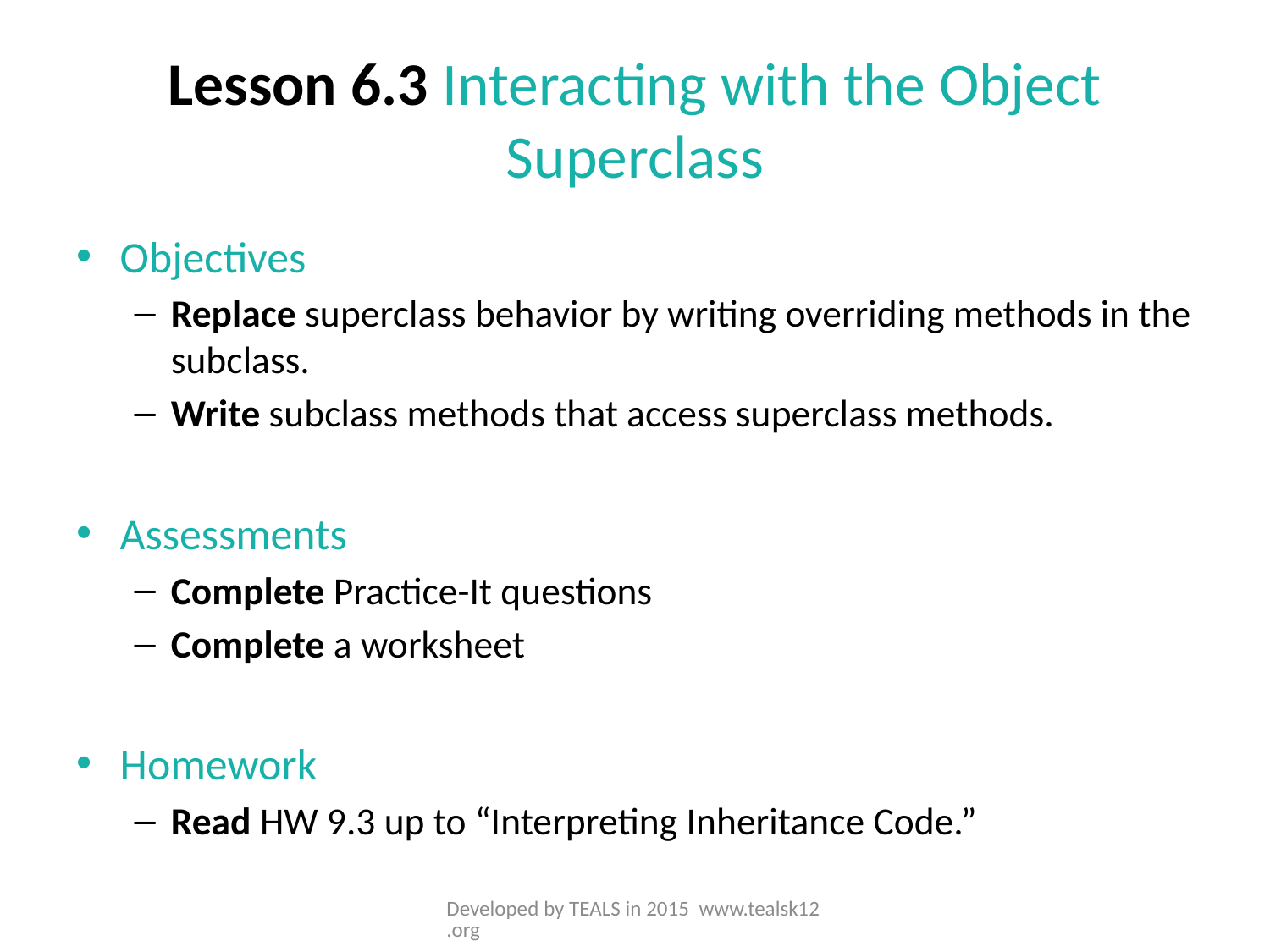

# Lesson 6.3 Interacting with the Object Superclass
Objectives
Replace superclass behavior by writing overriding methods in the subclass.
Write subclass methods that access superclass methods.

Assessments
Complete Practice-It questions
Complete a worksheet

Homework
Read HW 9.3 up to “Interpreting Inheritance Code.”

Developed by TEALS in 2015  www.tealsk12.org